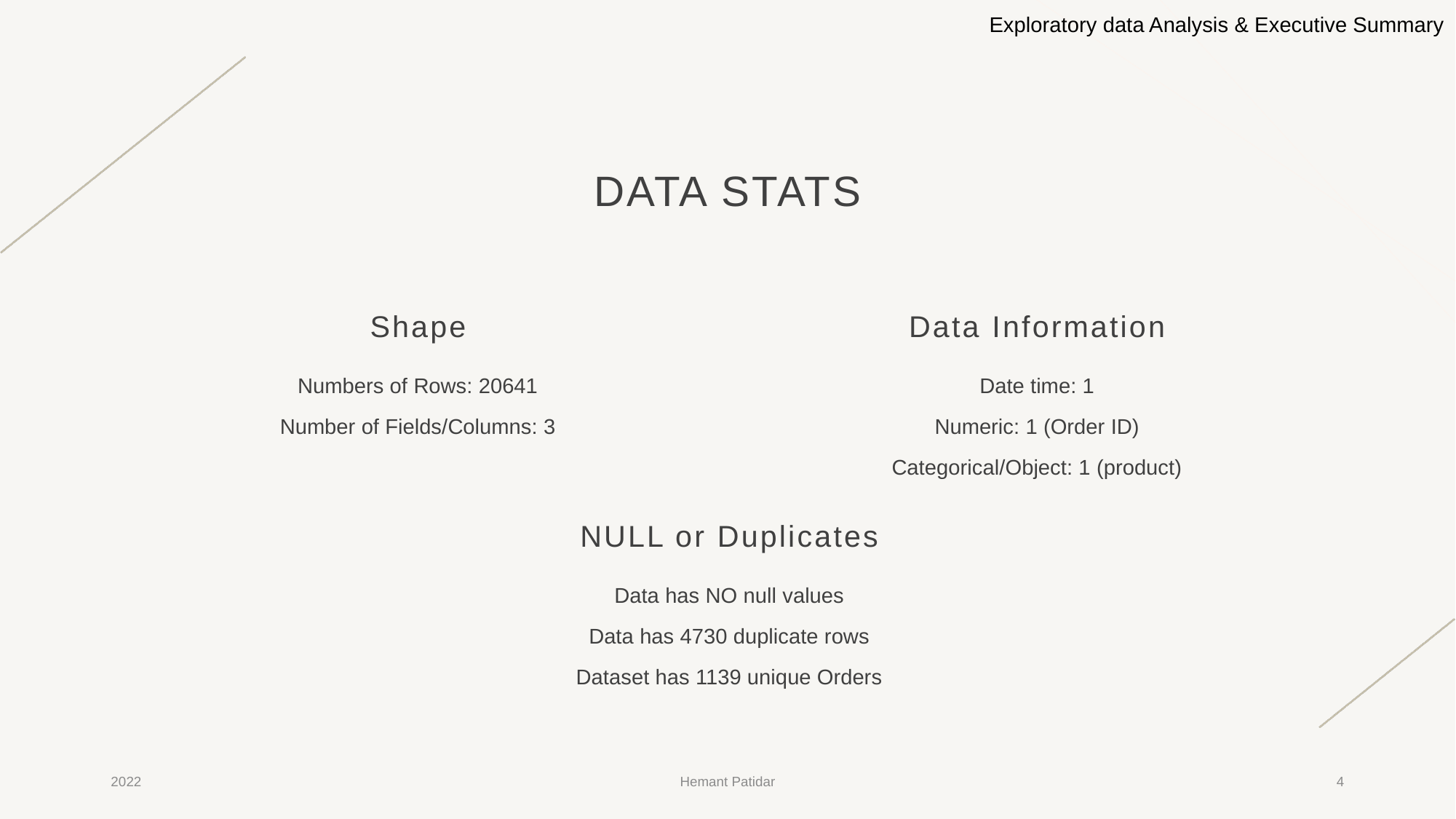

Exploratory data Analysis & Executive Summary
# Data Stats
Shape
Data Information
Numbers of Rows: 20641
Number of Fields/Columns: 3
Date time: 1
Numeric: 1 (Order ID)
Categorical/Object: 1 (product)
NULL or Duplicates
Data has NO null values
Data has 4730 duplicate rows
Dataset has 1139 unique Orders
2022
Hemant Patidar
4